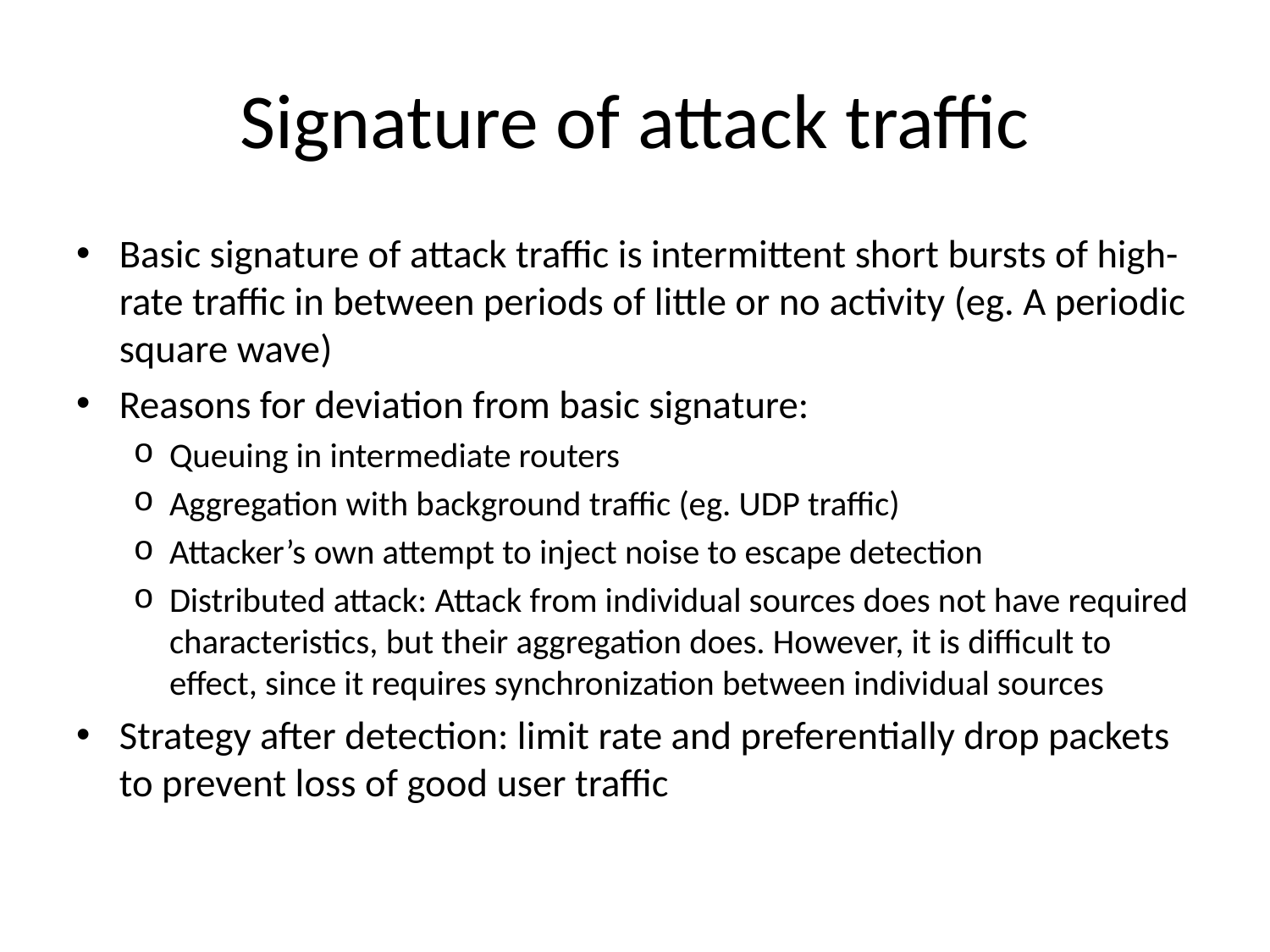

# Signature of attack traffic
Basic signature of attack traffic is intermittent short bursts of high-rate traffic in between periods of little or no activity (eg. A periodic square wave)
Reasons for deviation from basic signature:
Queuing in intermediate routers
Aggregation with background traffic (eg. UDP traffic)
Attacker’s own attempt to inject noise to escape detection
Distributed attack: Attack from individual sources does not have required characteristics, but their aggregation does. However, it is difficult to effect, since it requires synchronization between individual sources
Strategy after detection: limit rate and preferentially drop packets to prevent loss of good user traffic